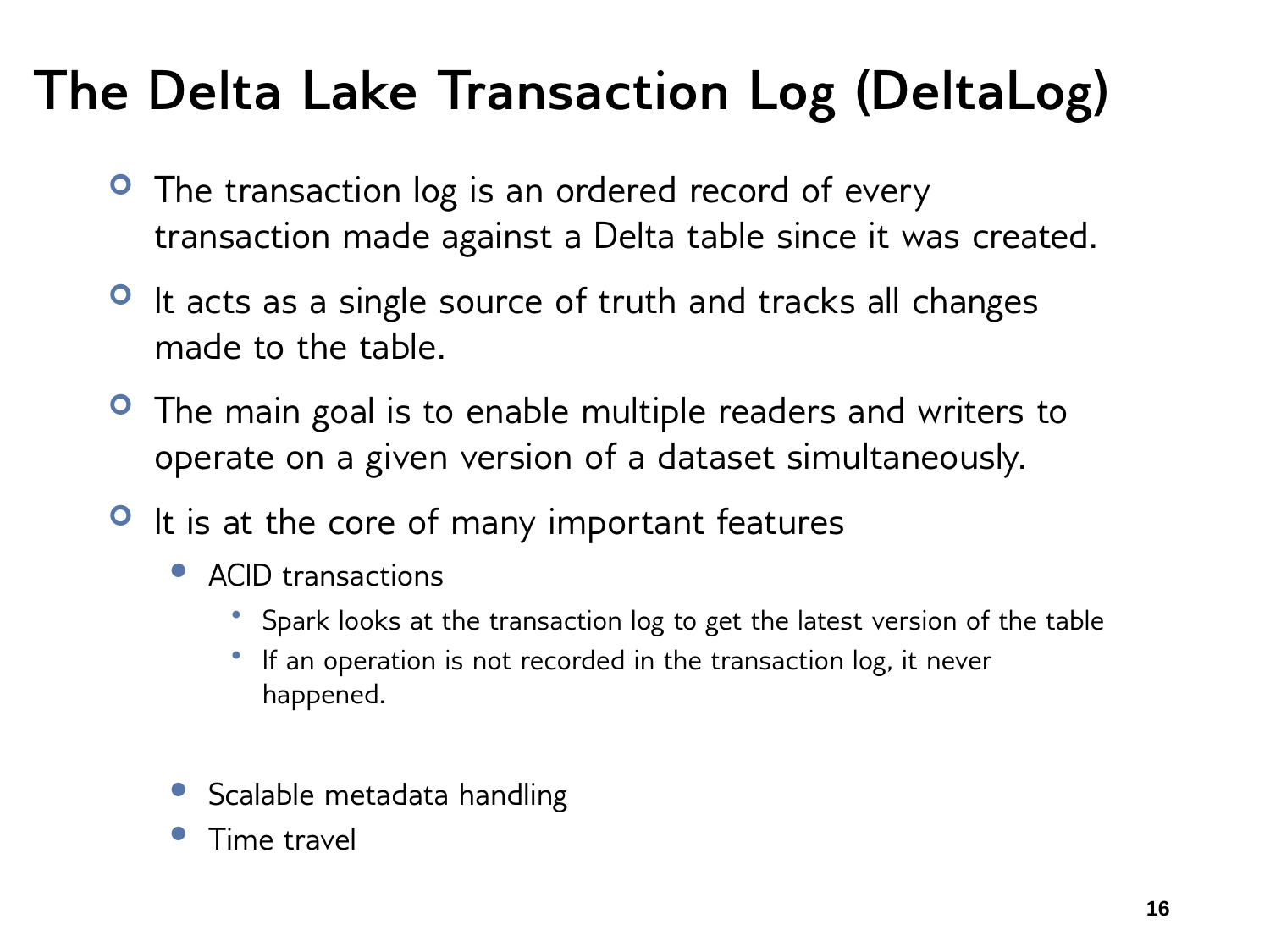

# The Delta Lake Transaction Log (DeltaLog)
The transaction log is an ordered record of every transaction made against a Delta table since it was created.
It acts as a single source of truth and tracks all changes made to the table.
The main goal is to enable multiple readers and writers to operate on a given version of a dataset simultaneously.
It is at the core of many important features
ACID transactions
Spark looks at the transaction log to get the latest version of the table
If an operation is not recorded in the transaction log, it never happened.

Scalable metadata handling
Time travel

16